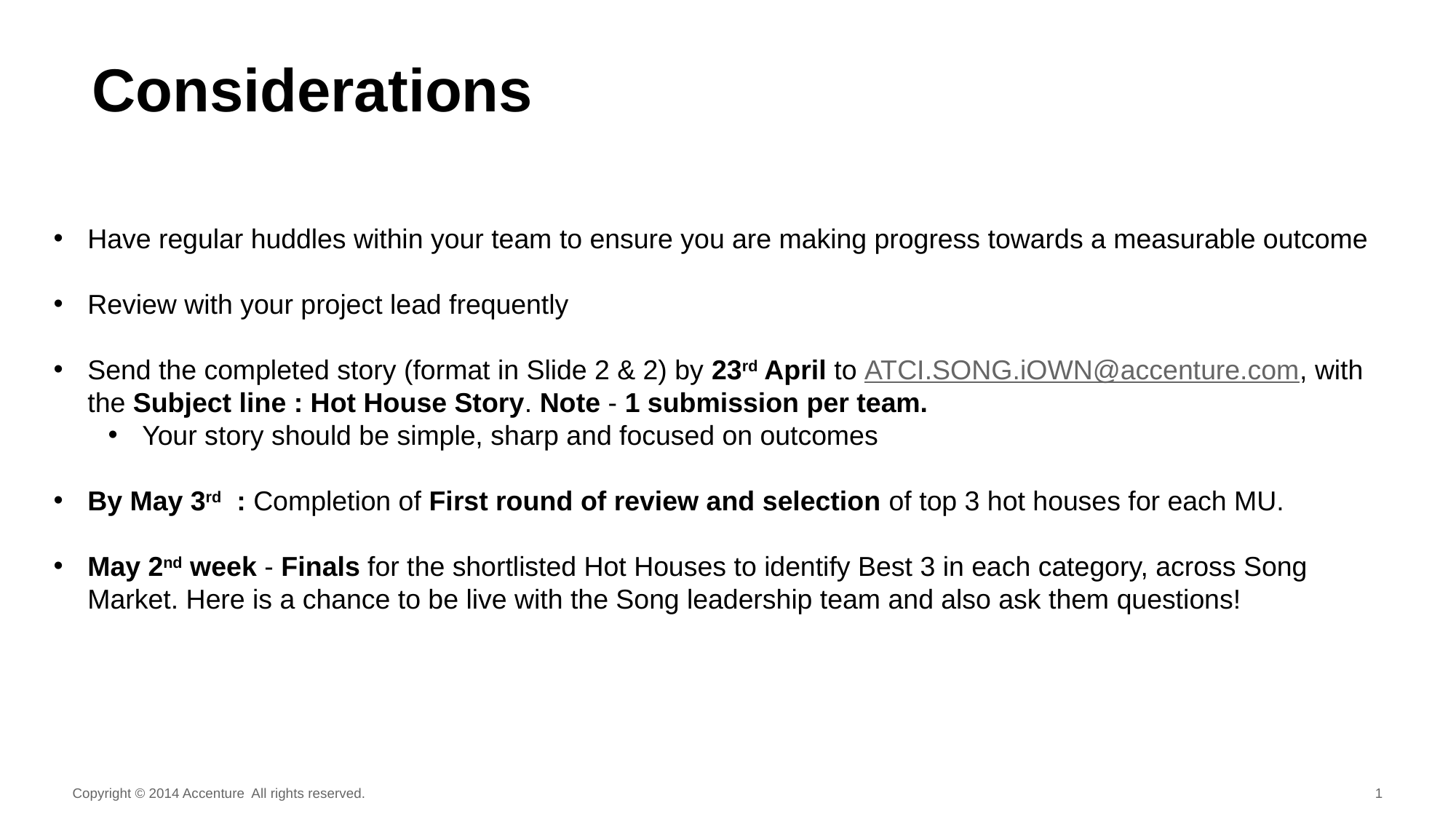

Considerations

Have regular huddles within your team to ensure you are making progress towards a measurable outcome

Review with your project lead frequently

Send the completed story (format in Slide 2 & 2) by 23rd April to ATCI.SONG.iOWN@accenture.com, with the Subject line : Hot House Story. Note - 1 submission per team.
Your story should be simple, sharp and focused on outcomes

By May 3rd  : Completion of First round of review and selection of top 3 hot houses for each MU.

May 2nd week - Finals for the shortlisted Hot Houses to identify Best 3 in each category, across Song Market. Here is a chance to be live with the Song leadership team and also ask them questions!

Copyright © 2014 Accenture  All rights reserved.
1